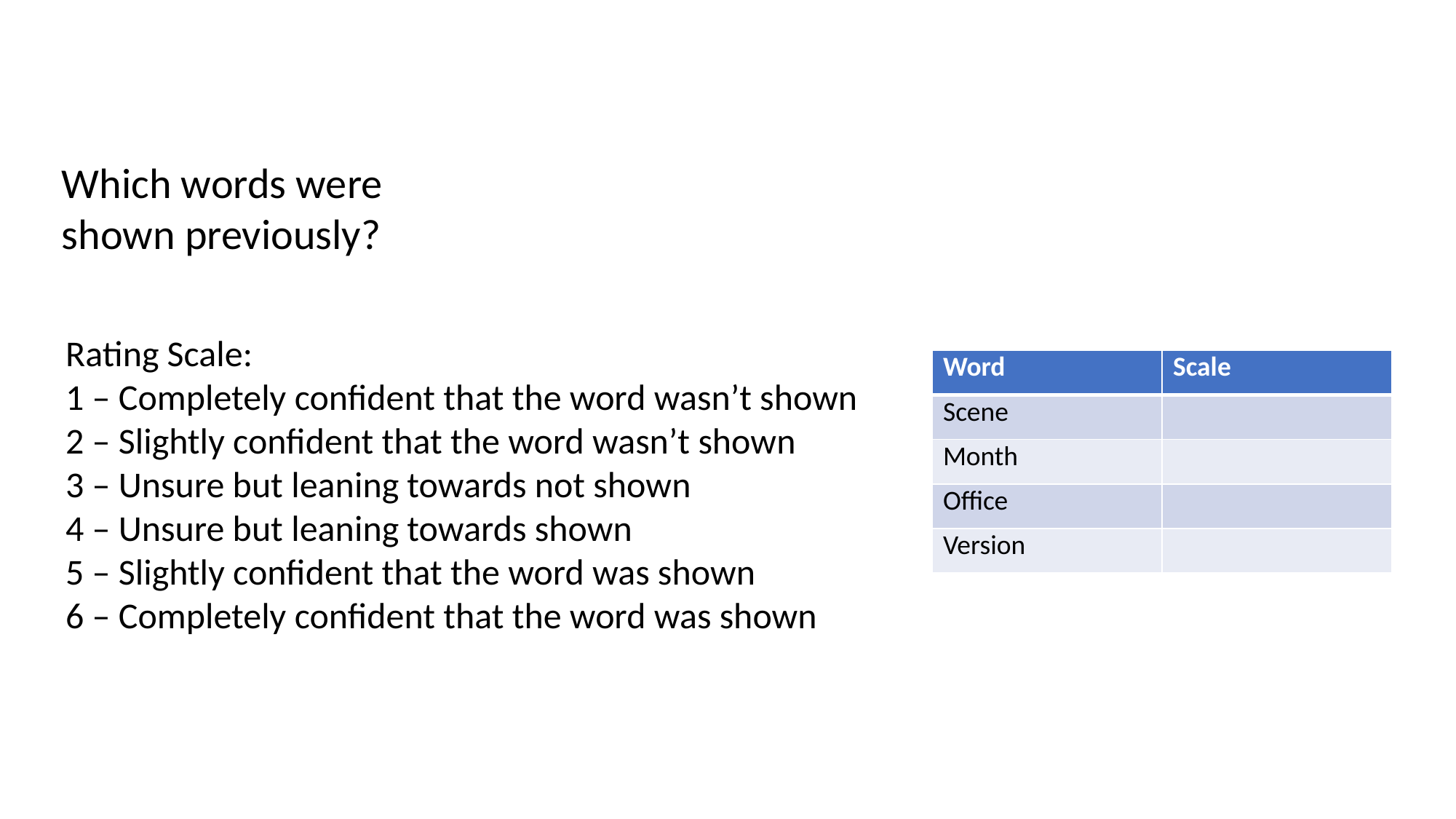

Which words were
shown previously?
Rating Scale:
1 – Completely confident that the word wasn’t shown
2 – Slightly confident that the word wasn’t shown
3 – Unsure but leaning towards not shown
4 – Unsure but leaning towards shown
5 – Slightly confident that the word was shown
6 – Completely confident that the word was shown
| Word | Scale |
| --- | --- |
| Scene |  |
| Month |  |
| Office |  |
| Version |  |